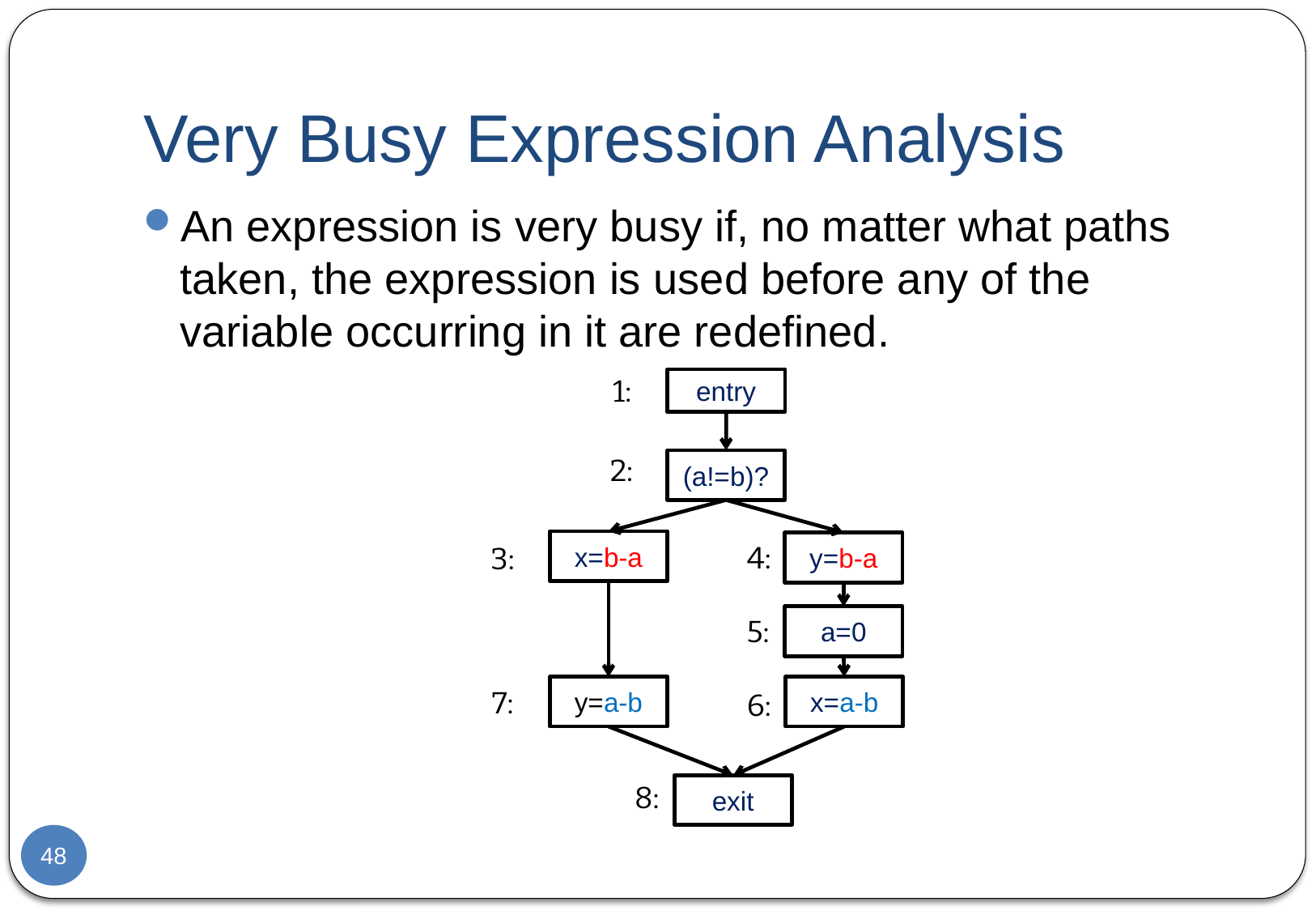

# Very Busy Expression Analysis
An expression is very busy if, no matter what paths taken, the expression is used before any of the variable occurring in it are redefined.
1:
entry
2:
(a!=b)?
x=b-a
4:
y=b-a
3:
a=0
5:
y=a-b
x=a-b
7:
6:
8:
exit
48